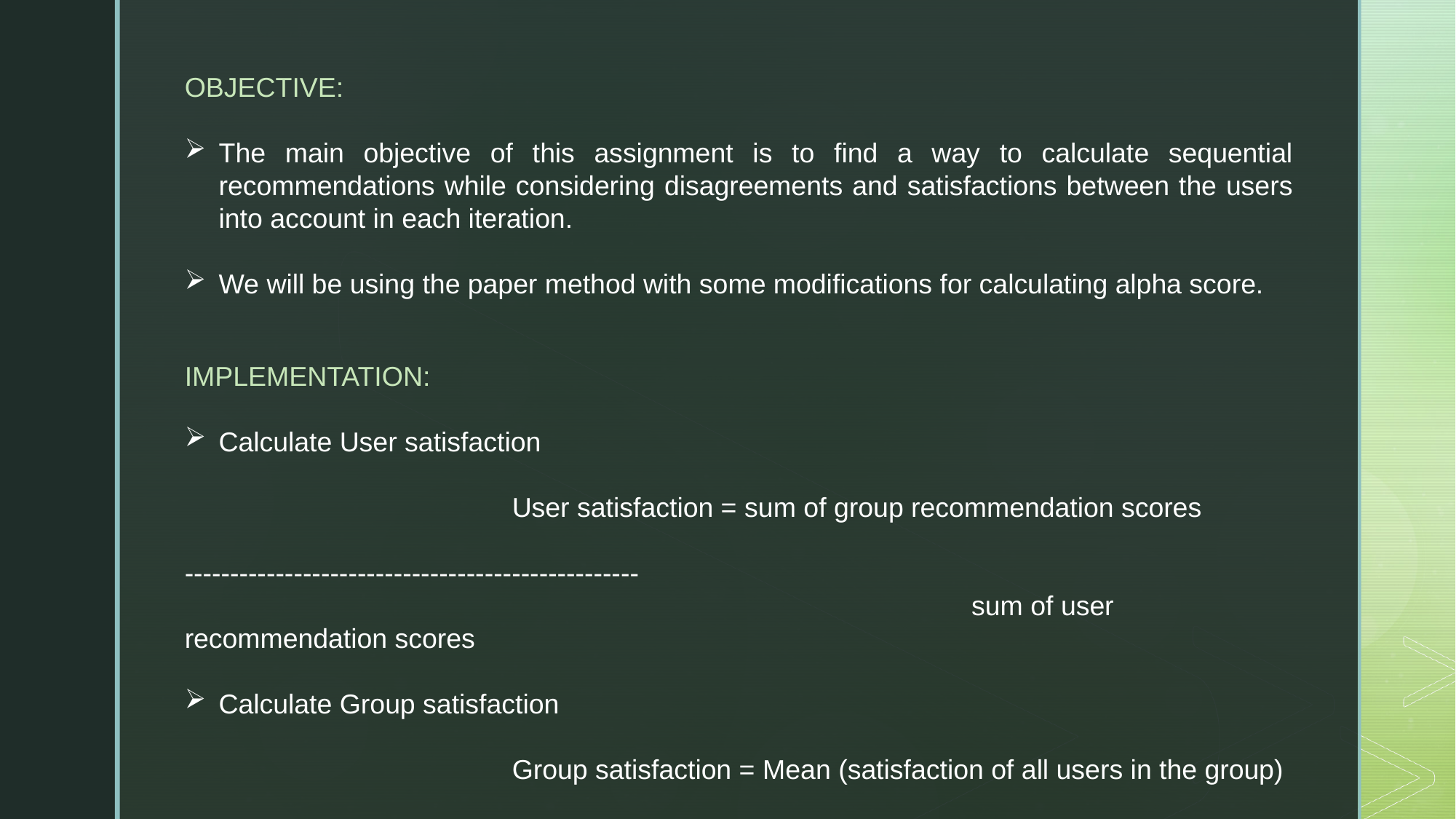

OBJECTIVE:

The main objective of this assignment is to find a way to calculate sequential recommendations while considering disagreements and satisfactions between the users into account in each iteration.

We will be using the paper method with some modifications for calculating alpha score.
IMPLEMENTATION:

Calculate User satisfaction

			User satisfaction = sum of group recommendation scores
							  --------------------------------------------------
							   sum of user recommendation scores

Calculate Group satisfaction

			Group satisfaction = Mean (satisfaction of all users in the group)